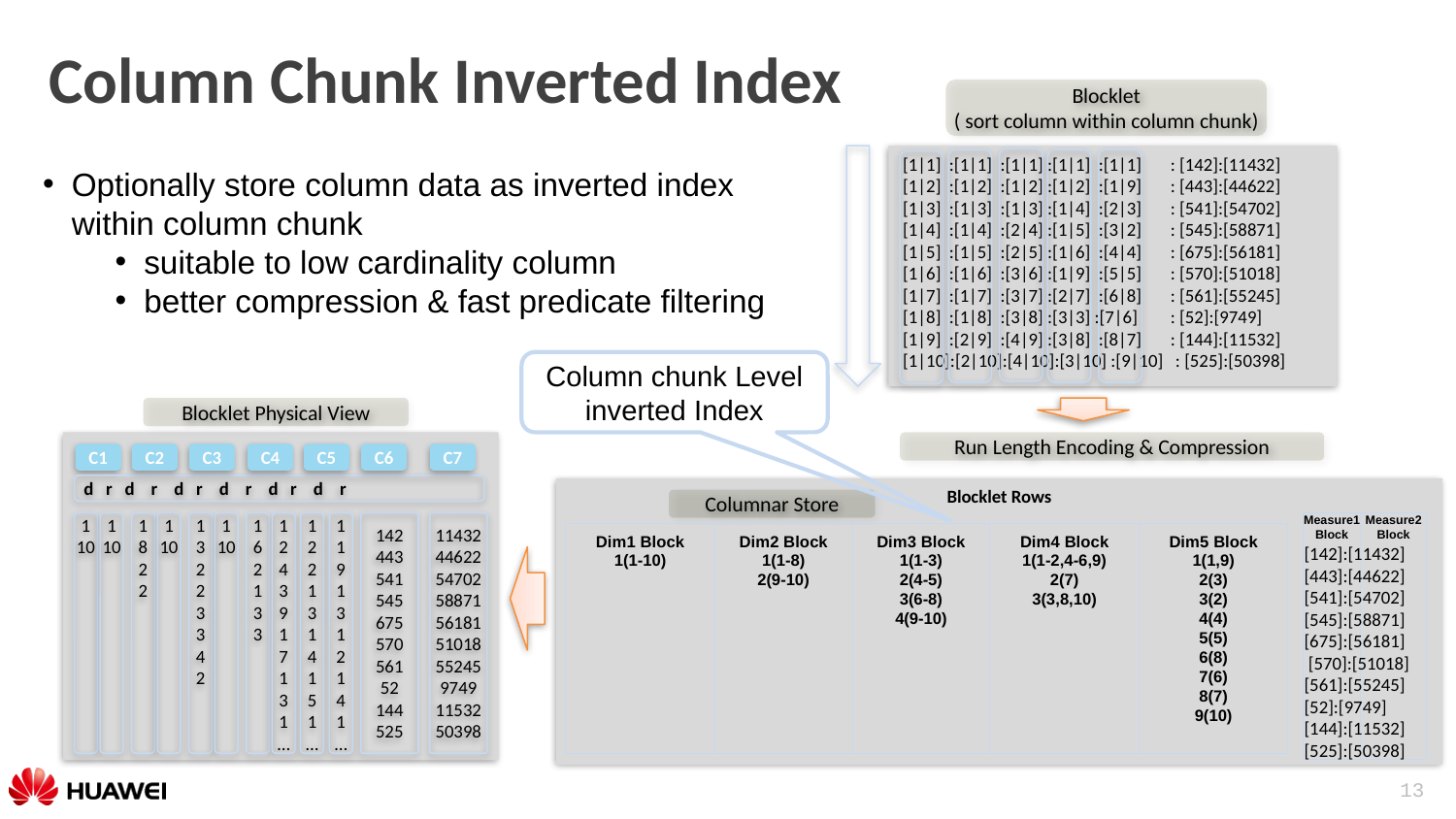

Column Chunk Inverted Index
Blocklet
( sort column within column chunk)

[1|1]  :[1|1]  :[1|1] :[1|1]  :[1|1]       : [142]:[11432]
[1|2]  :[1|2]  :[1|2] :[1|2]  :[1|9]       : [443]:[44622]
[1|3]  :[1|3]  :[1|3] :[1|4]  :[2|3]       : [541]:[54702]
[1|4]  :[1|4]  :[2|4] :[1|5]  :[3|2]       : [545]:[58871]
[1|5]  :[1|5]  :[2|5] :[1|6]  :[4|4]       : [675]:[56181]
[1|6]  :[1|6]  :[3|6] :[1|9]  :[5|5]       : [570]:[51018]
[1|7]  :[1|7]  :[3|7] :[2|7]  :[6|8]       : [561]:[55245]
[1|8]  :[1|8]  :[3|8] :[3|3] :[7|6]        : [52]:[9749]
[1|9]  :[2|9]  :[4|9] :[3|8]  :[8|7]       : [144]:[11532]
[1|10]:[2|10]:[4|10]:[3|10] :[9|10]   : [525]:[50398]

Optionally store column data as inverted index within column chunk
suitable to low cardinality column
better compression & fast predicate filtering
Column chunk Level inverted Index
Blocklet Physical View

Run Length Encoding & Compression
C1
C2
C3
C4
C5
C6
C7
  d   r   d    r    d   r    d    r    d   r    d    r
Blocklet Rows

Columnar Store
1
10
1
10
1
8
2
2
1
10
1
3
2
2
3
3
4
2
1
10
1
6
2
1
3
3
1
2
4
3
9
1
7
1
3
1
…
1
2
2
1
3
1
4
1
5
1
…
1
1
9
1
3
1
2
1
4
1
…
142
443
541
545
675
570
561
52
144
525
11432
44622
54702
58871
56181
51018
55245
9749
11532
50398
Measure1
Block
Measure2
Block
Dim1 Block
1(1-10)
Dim2 Block
1(1-8)
2(9-10)
Dim3 Block
1(1-3)
2(4-5)
3(6-8)
4(9-10)
Dim4 Block
1(1-2,4-6,9)
2(7)
3(3,8,10)
Dim5 Block
1(1,9)
2(3)
3(2)
4(4)
5(5)
6(8)
7(6)
8(7)
9(10)
[142]:[11432]
[443]:[44622]
[541]:[54702]
[545]:[58871]
[675]:[56181]
 [570]:[51018]
[561]:[55245]
[52]:[9749]
[144]:[11532]
[525]:[50398]